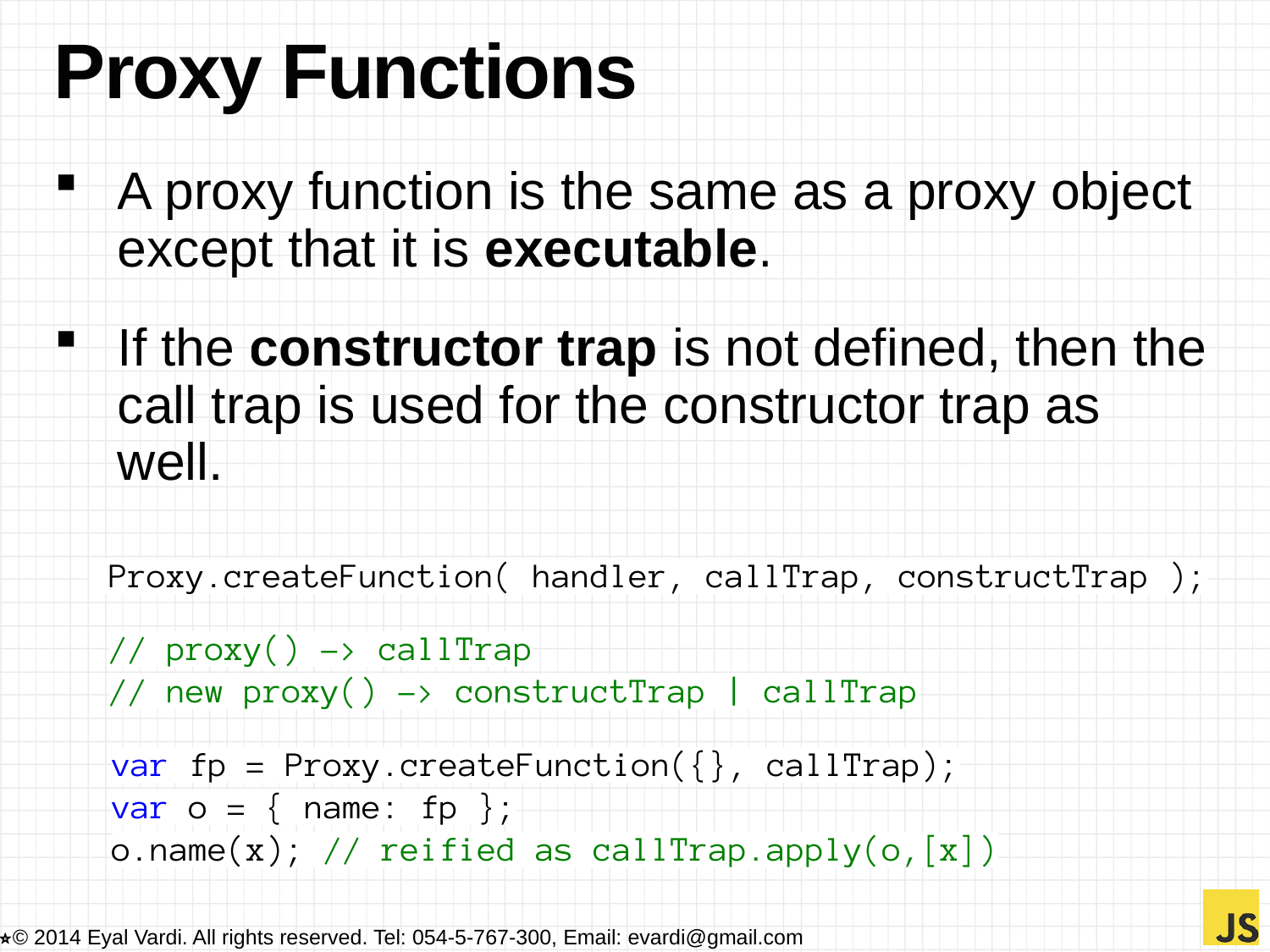

# Proxy Functions
A proxy function is the same as a proxy object except that it is executable.

If the constructor trap is not defined, then the call trap is used for the constructor trap as well.
 Proxy.createFunction( handler, callTrap, constructTrap );
// proxy() -> callTrap
// new proxy() -> constructTrap | callTrap
var fp = Proxy.createFunction({}, callTrap);
var o = { name: fp };
o.name(x); // reified as callTrap.apply(o,[x])